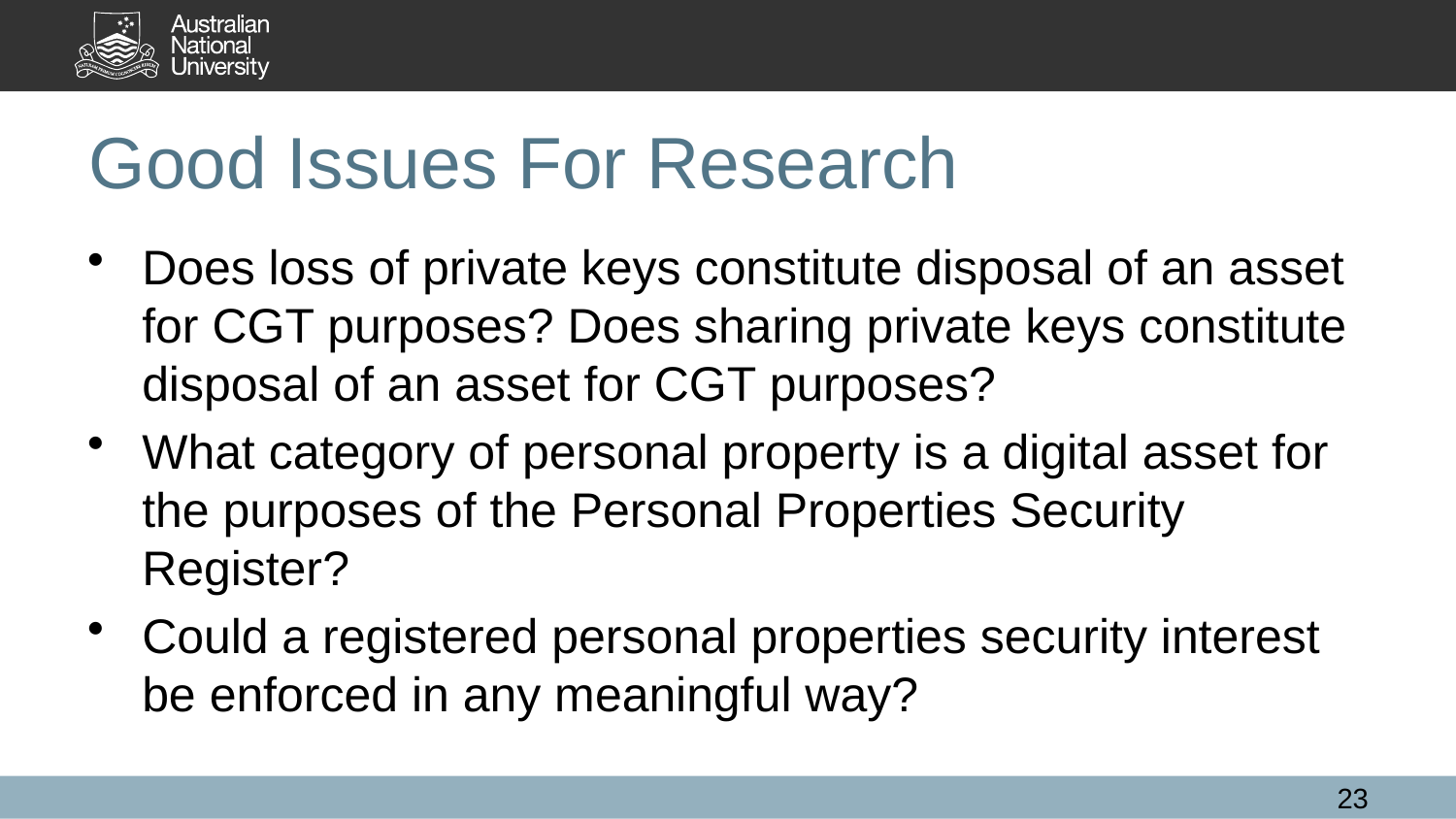

# Good Issues For Research
Does loss of private keys constitute disposal of an asset for CGT purposes? Does sharing private keys constitute disposal of an asset for CGT purposes?
What category of personal property is a digital asset for the purposes of the Personal Properties Security Register?
Could a registered personal properties security interest be enforced in any meaningful way?
23